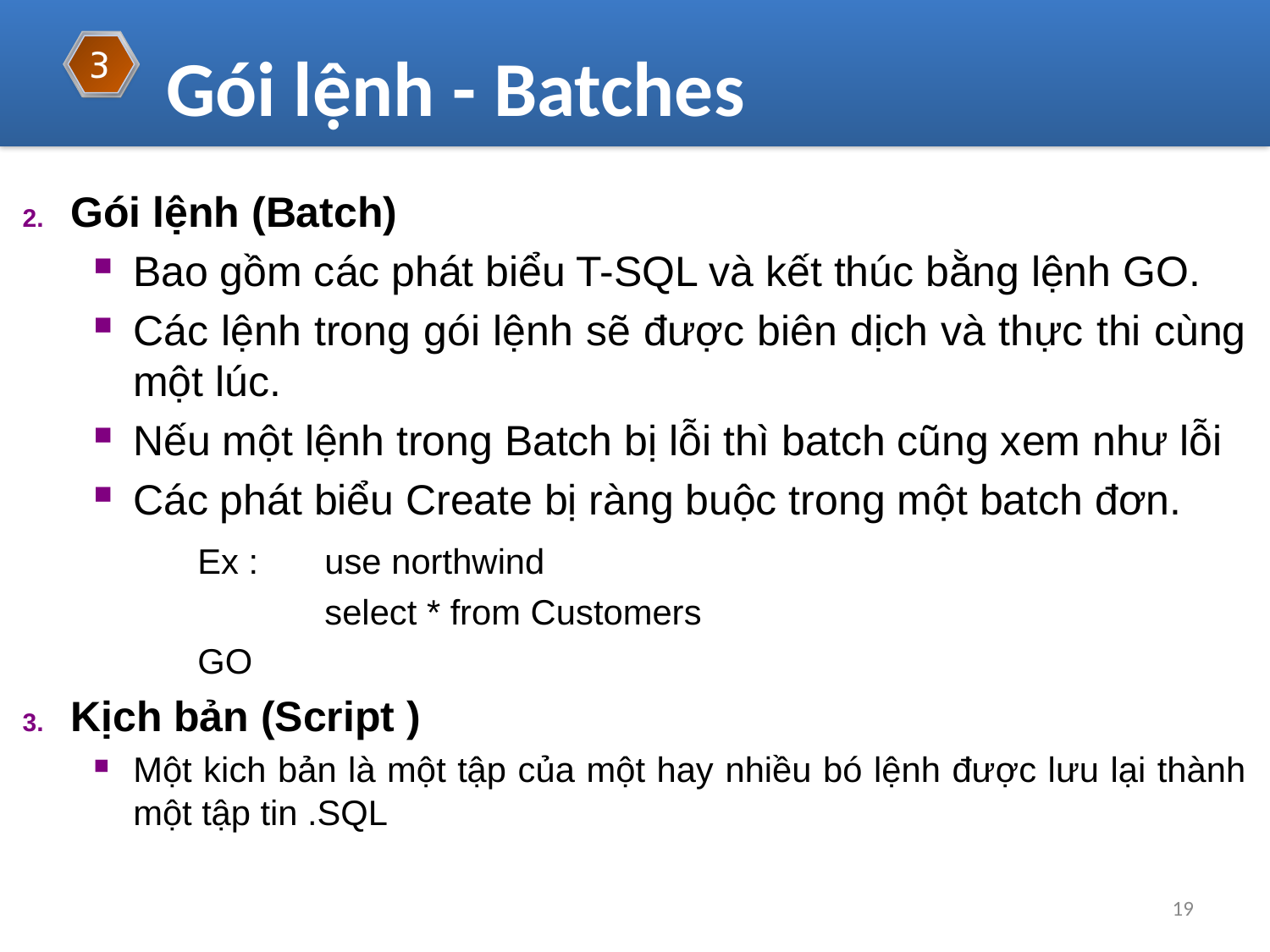

3
Gói lệnh - Batches
Gói lệnh (Batch)
Bao gồm các phát biểu T-SQL và kết thúc bằng lệnh GO.
Các lệnh trong gói lệnh sẽ được biên dịch và thực thi cùng một lúc.
Nếu một lệnh trong Batch bị lỗi thì batch cũng xem như lỗi
Các phát biểu Create bị ràng buộc trong một batch đơn.
		Ex : 	use northwind
			select * from Customers
		GO
Kịch bản (Script )
Một kich bản là một tập của một hay nhiều bó lệnh được lưu lại thành một tập tin .SQL

19